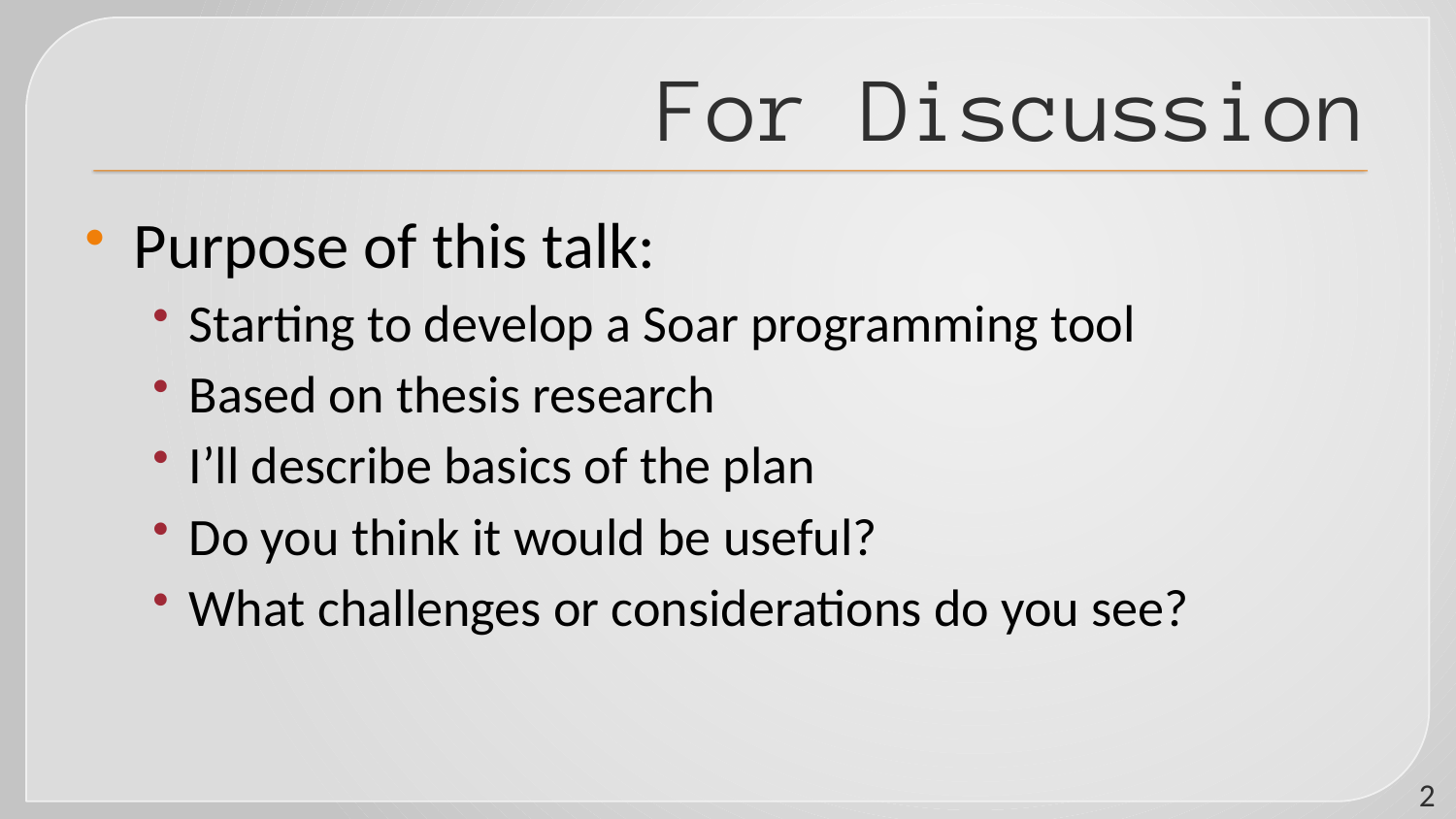

# For Discussion
Purpose of this talk:
Starting to develop a Soar programming tool
Based on thesis research
I’ll describe basics of the plan
Do you think it would be useful?
What challenges or considerations do you see?
2